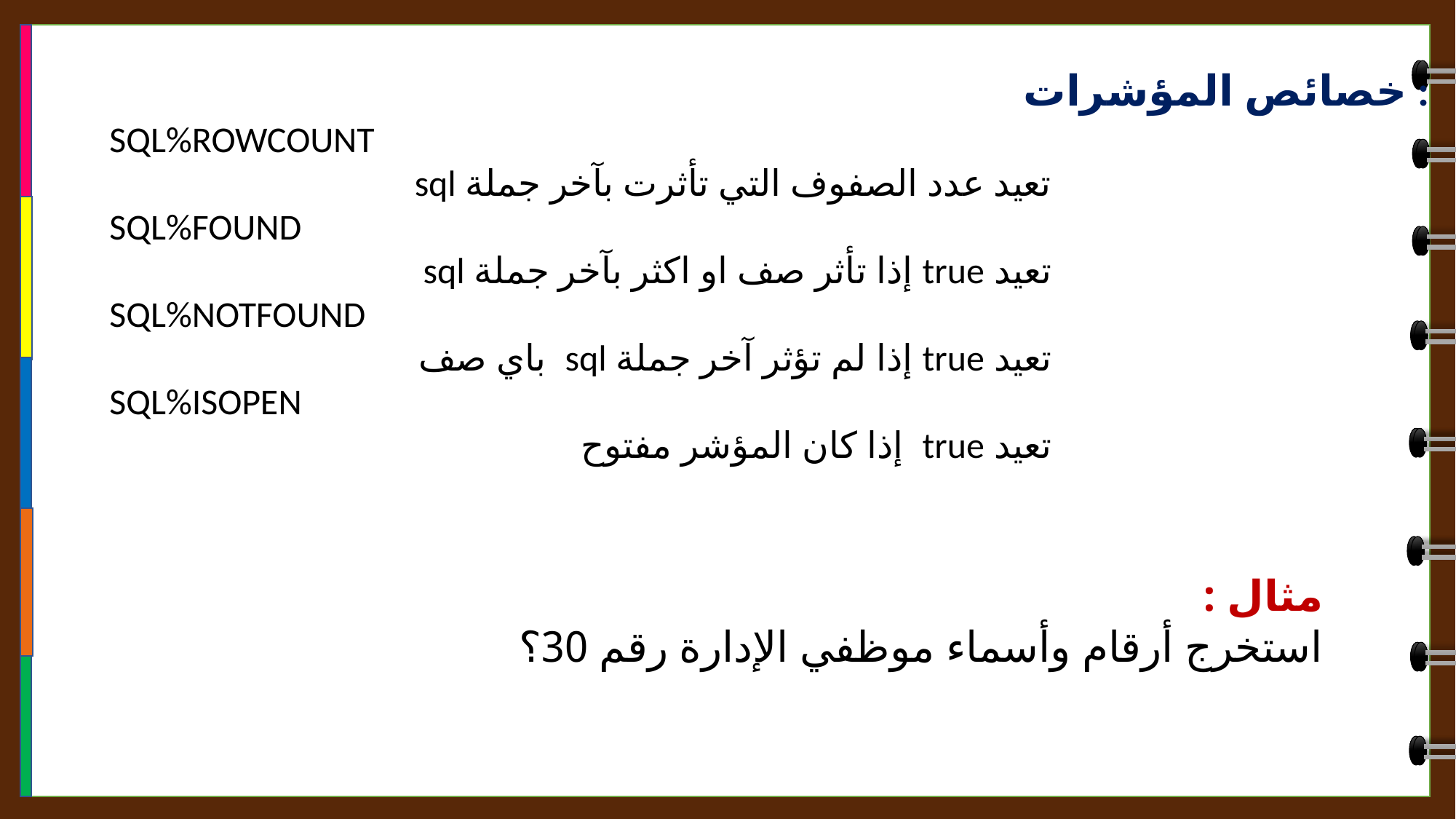

خصائص المؤشرات :

SQL%ROWCOUNT
تعيد عدد الصفوف التي تأثرت بآخر جملة sql
SQL%FOUND
تعيد true إذا تأثر صف او اكثر بآخر جملة sql
SQL%NOTFOUND
تعيد true إذا لم تؤثر آخر جملة sql  باي صف
SQL%ISOPEN
تعيد true  إذا كان المؤشر مفتوح

مثال :
استخرج أرقام وأسماء موظفي الإدارة رقم 30؟